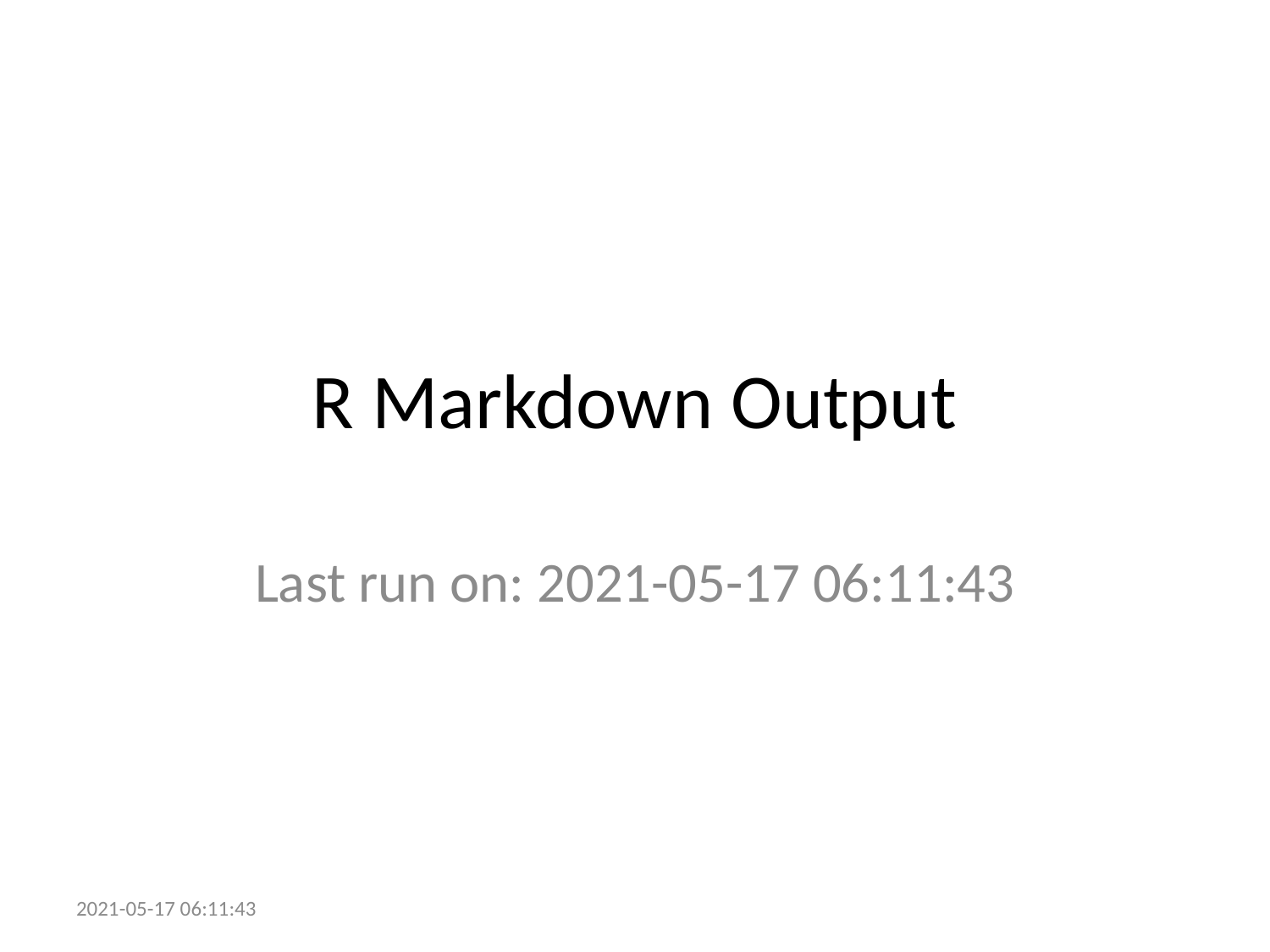

# R Markdown Output
Last run on: 2021-05-17 06:11:43
2021-05-17 06:11:43